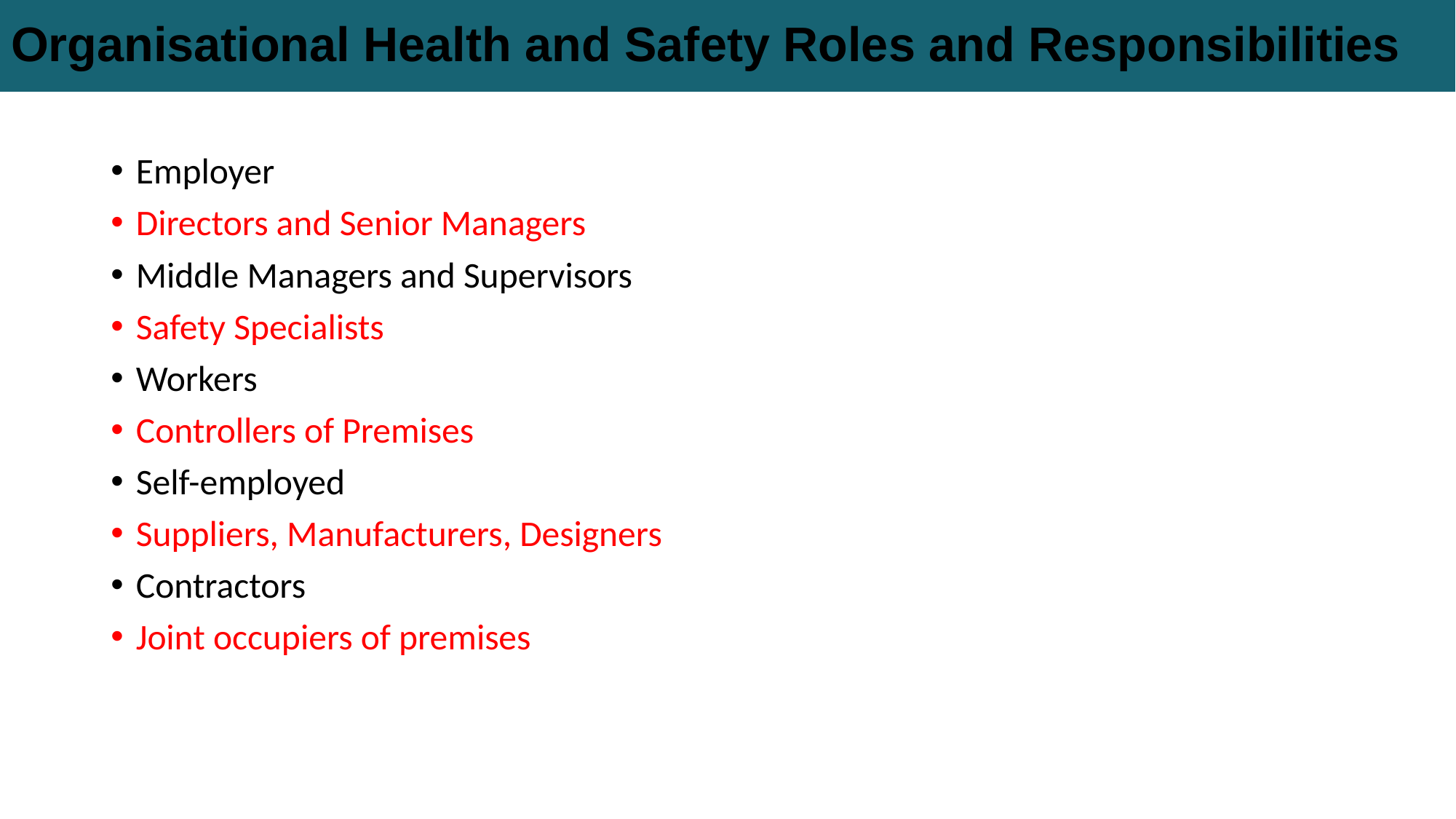

# Organisational Health and Safety Roles and Responsibilities
Employer
Directors and Senior Managers
Middle Managers and Supervisors
Safety Specialists
Workers
Controllers of Premises
Self-employed
Suppliers, Manufacturers, Designers
Contractors
Joint occupiers of premises